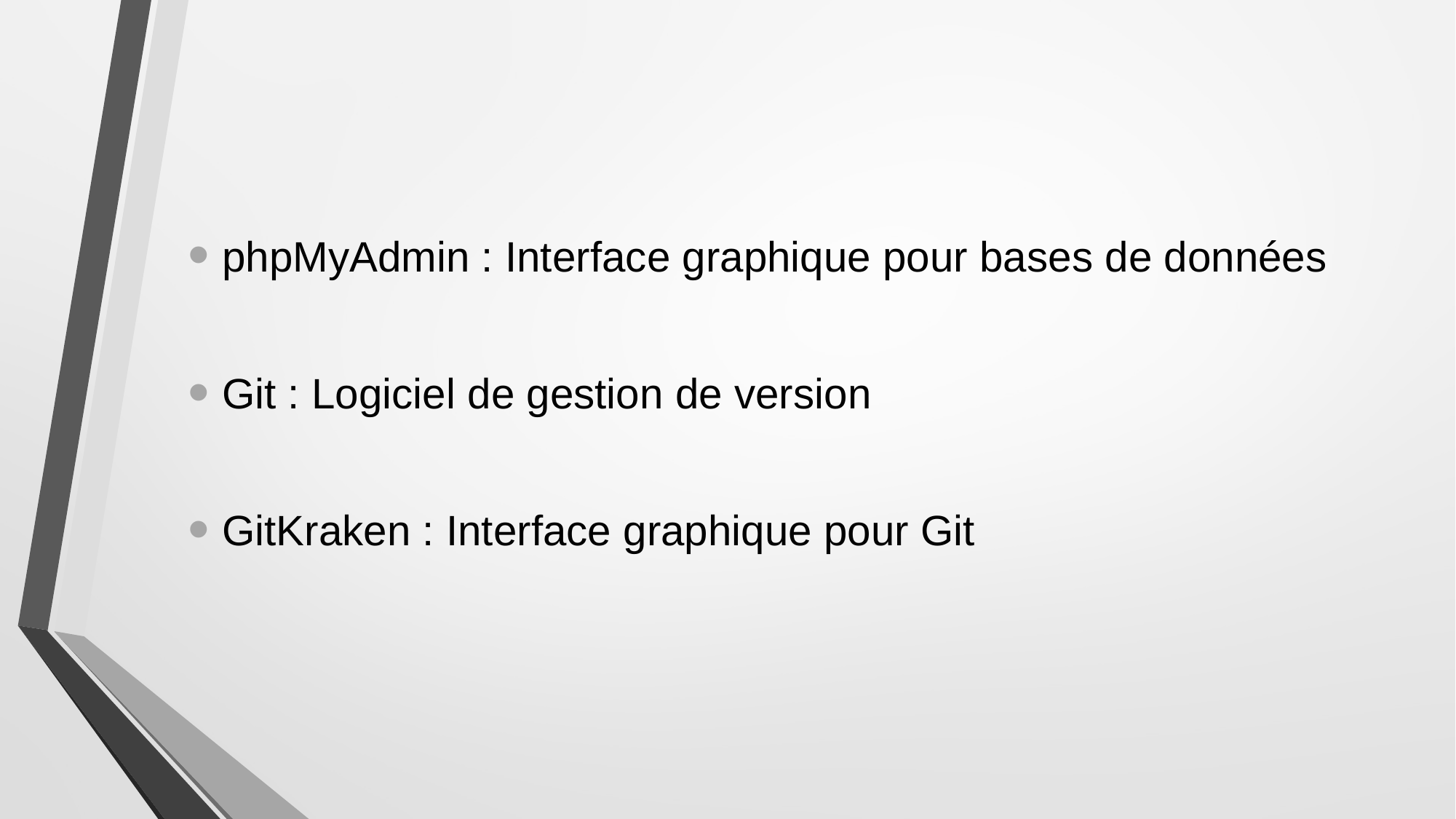

phpMyAdmin : Interface graphique pour bases de données

Git : Logiciel de gestion de version

GitKraken : Interface graphique pour Git